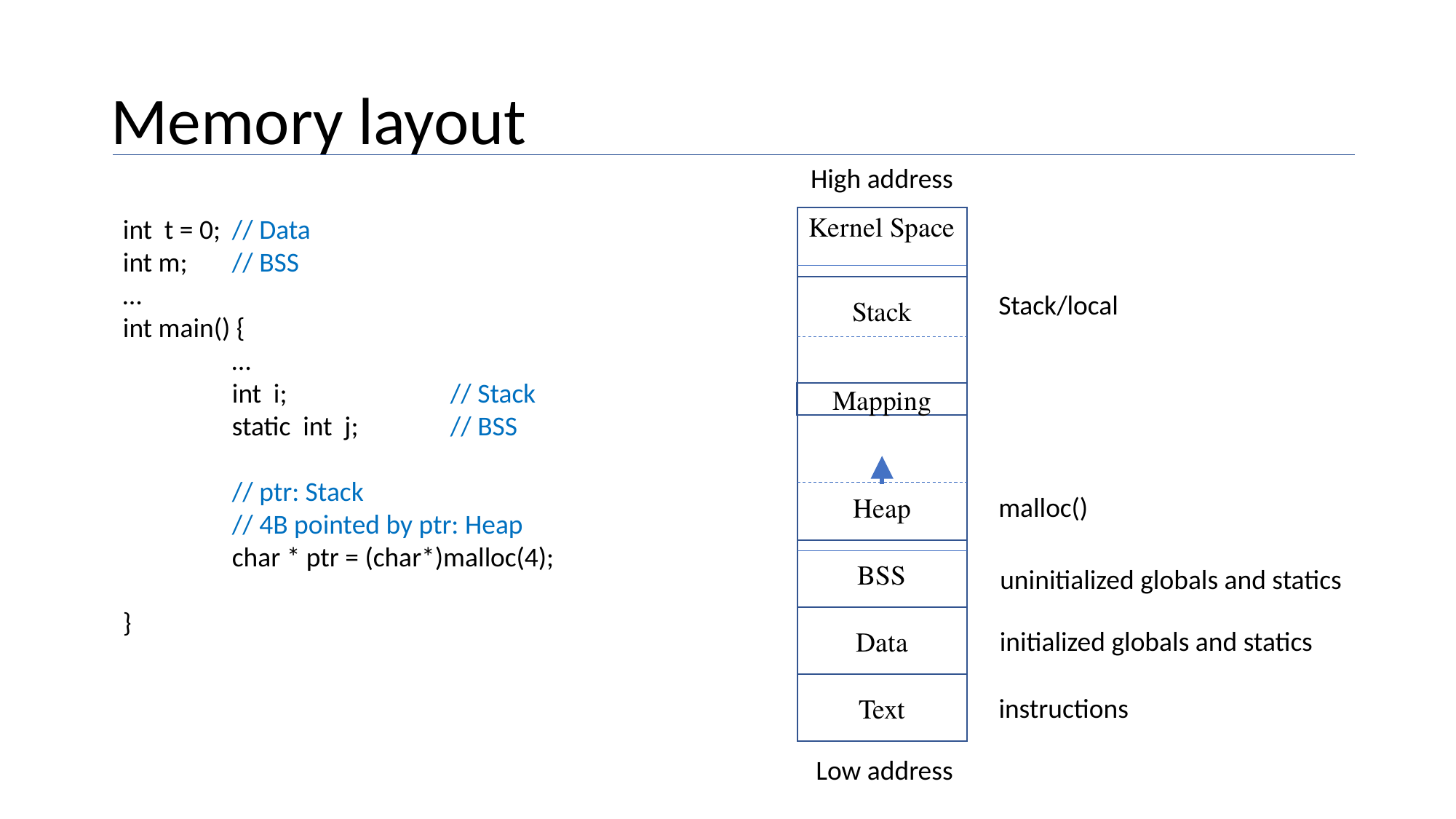

# Memory layout
High address
int  t = 0;	// Data
int m;	// BSS
…
int main() {
	…
	int  i;		// Stack
	static  int  j;	// BSS

	// ptr: Stack
	// 4B pointed by ptr: Heap
	char * ptr = (char*)malloc(4);

}
Kernel Space

Stack

Heap
Stack/local
Mapping
malloc()
BSS
uninitialized globals and statics
Data
initialized globals and statics
Text
instructions
Low address